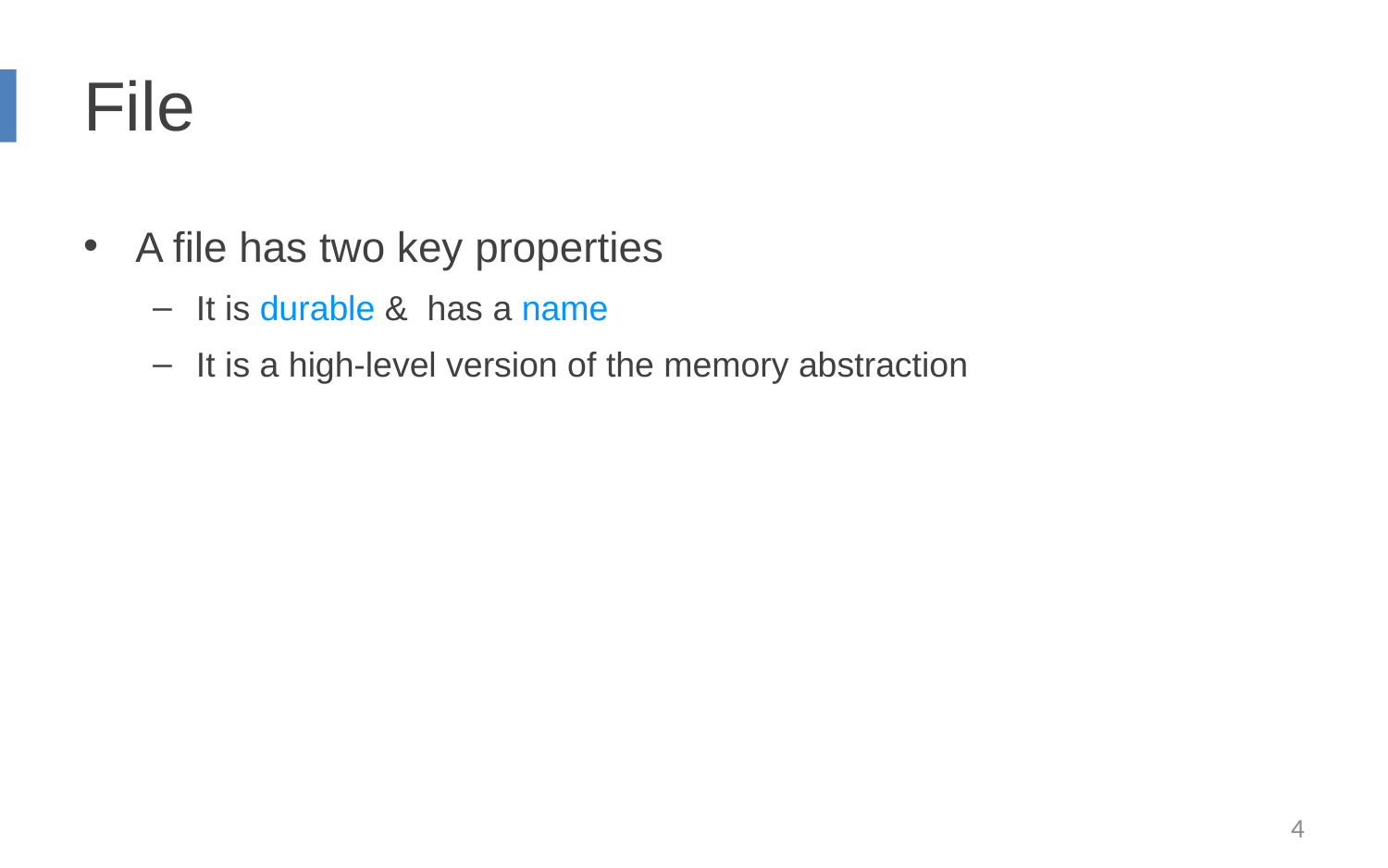

# File
A file has two key properties
It is durable &  has a name
It is a high-level version of the memory abstraction
4